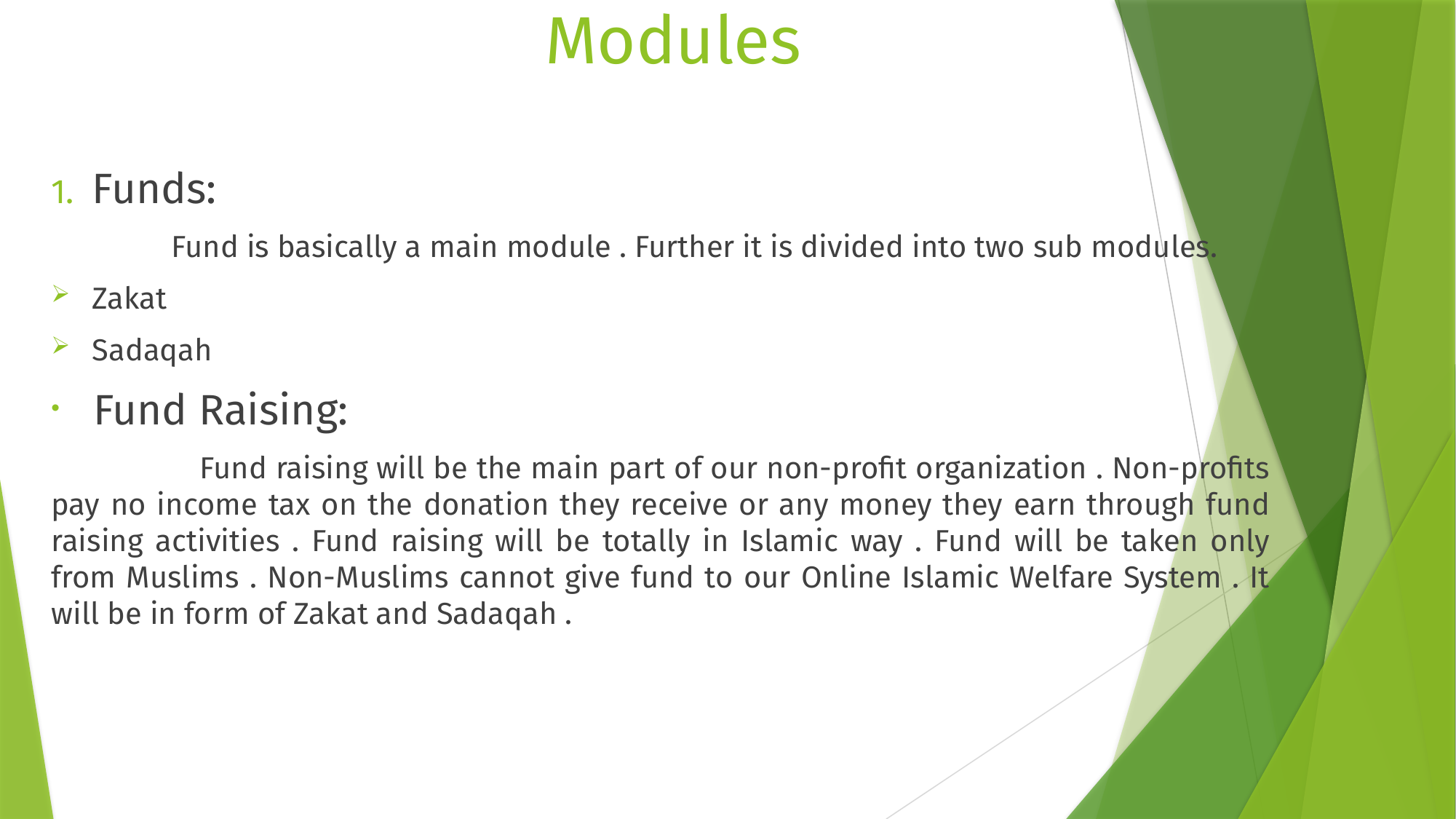

# Modules
Funds:
               Fund is basically a main module . Further it is divided into two sub modules.
Zakat
Sadaqah
 Fund Raising:
                 Fund raising will be the main part of our non-profit organization . Non-profits pay no income tax on the donation they receive or any money they earn through fund raising activities . Fund raising will be totally in Islamic way . Fund will be taken only from Muslims . Non-Muslims cannot give fund to our Online Islamic Welfare System . It will be in form of Zakat and Sadaqah .